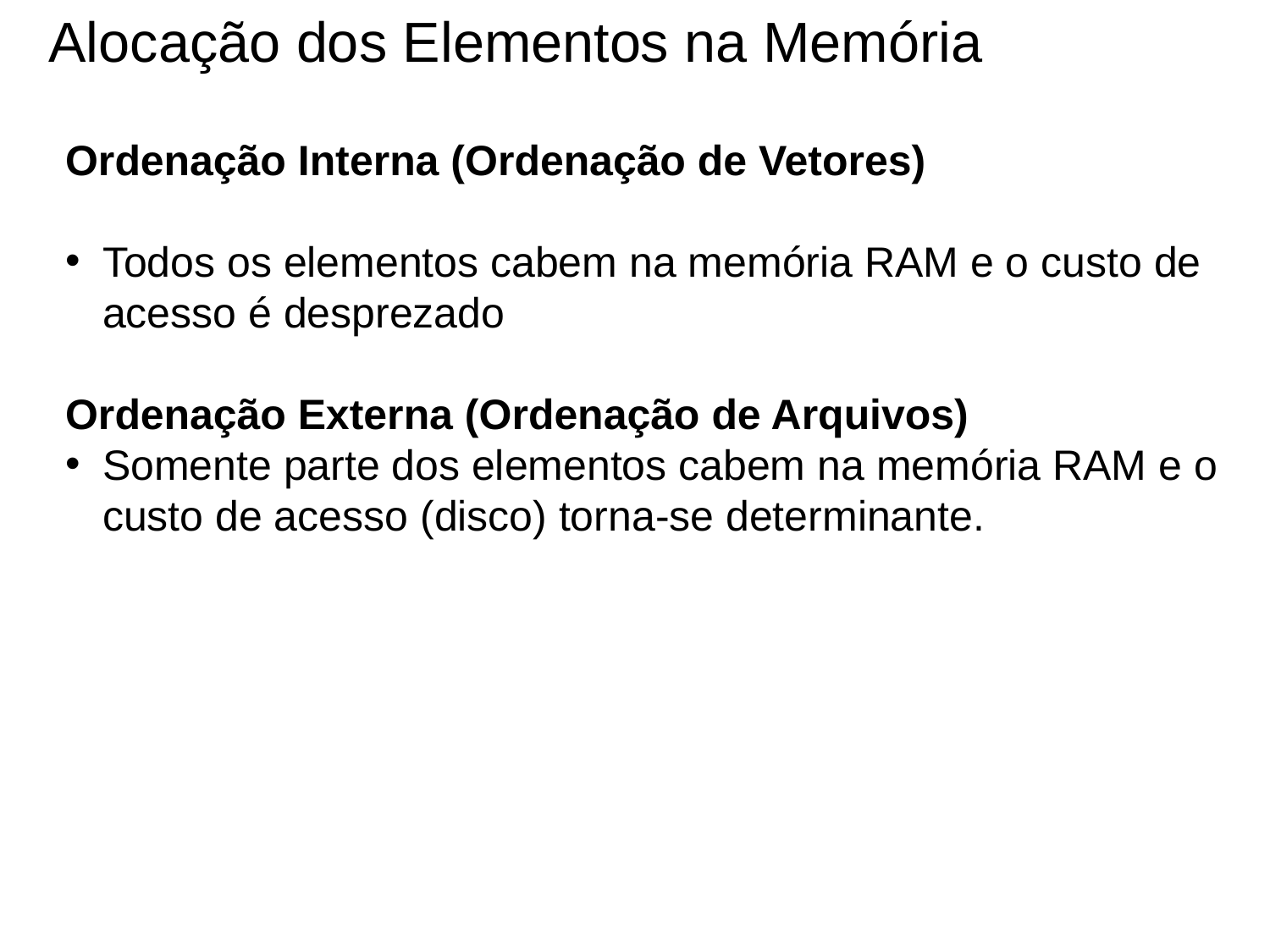

Alocação dos Elementos na Memória
Ordenação Interna (Ordenação de Vetores)

Todos os elementos cabem na memória RAM e o custo de acesso é desprezado

Ordenação Externa (Ordenação de Arquivos)
Somente parte dos elementos cabem na memória RAM e o custo de acesso (disco) torna-se determinante.